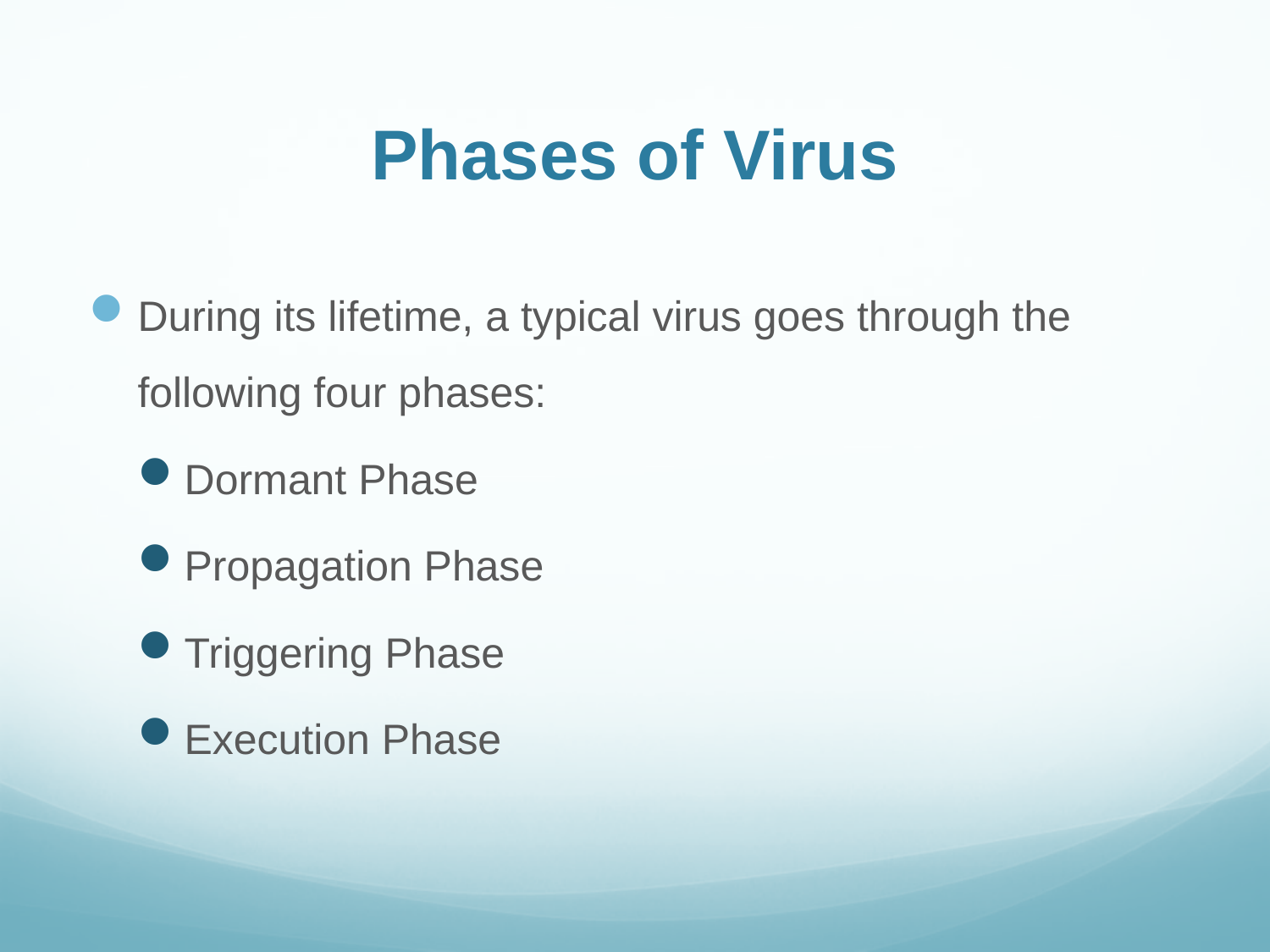

# Phases of Virus
During its lifetime, a typical virus goes through the following four phases:
Dormant Phase
Propagation Phase
Triggering Phase
Execution Phase